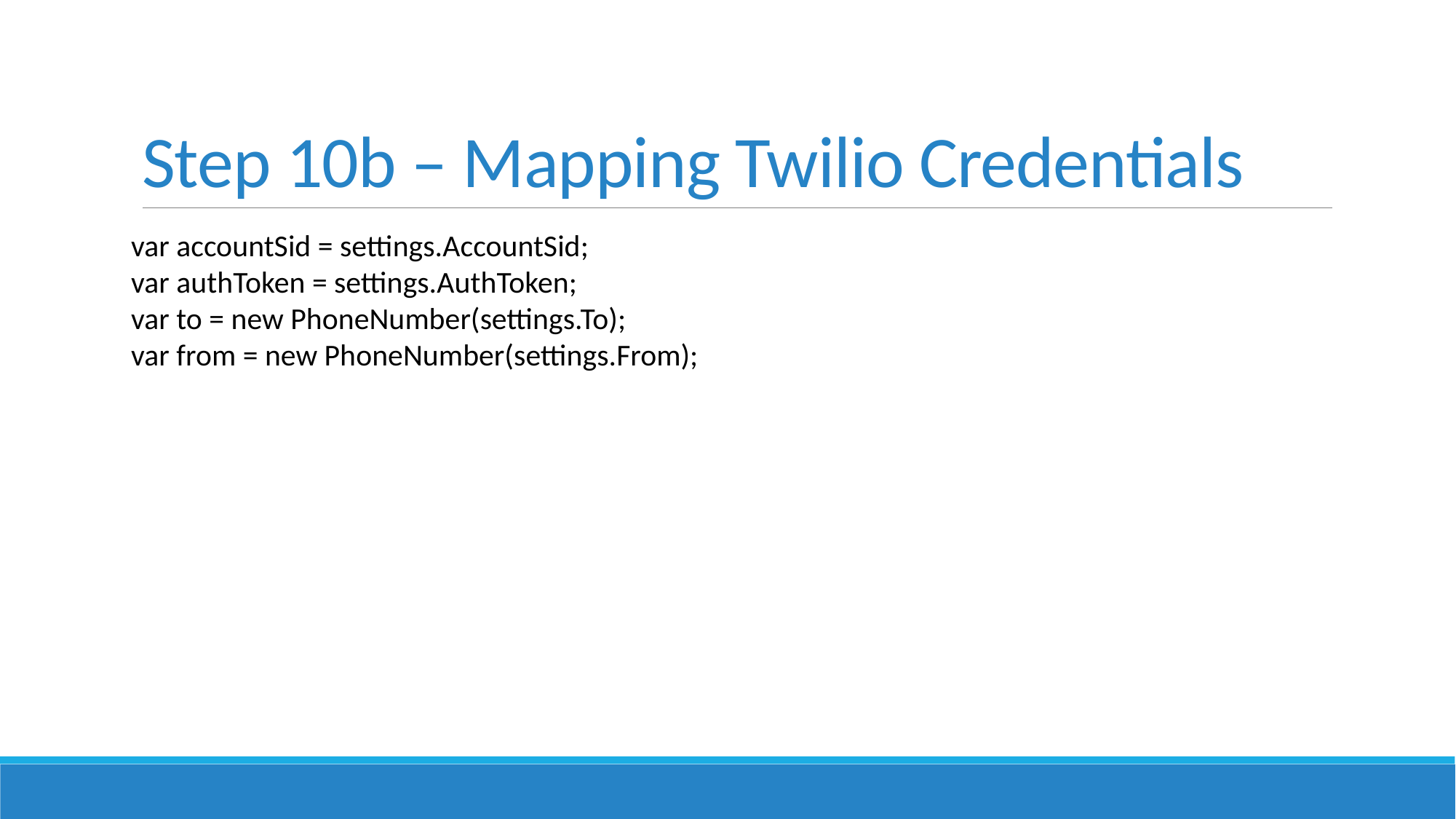

# Step 10b – Mapping Twilio Credentials
var accountSid = settings.AccountSid;
var authToken = settings.AuthToken;
var to = new PhoneNumber(settings.To);
var from = new PhoneNumber(settings.From);